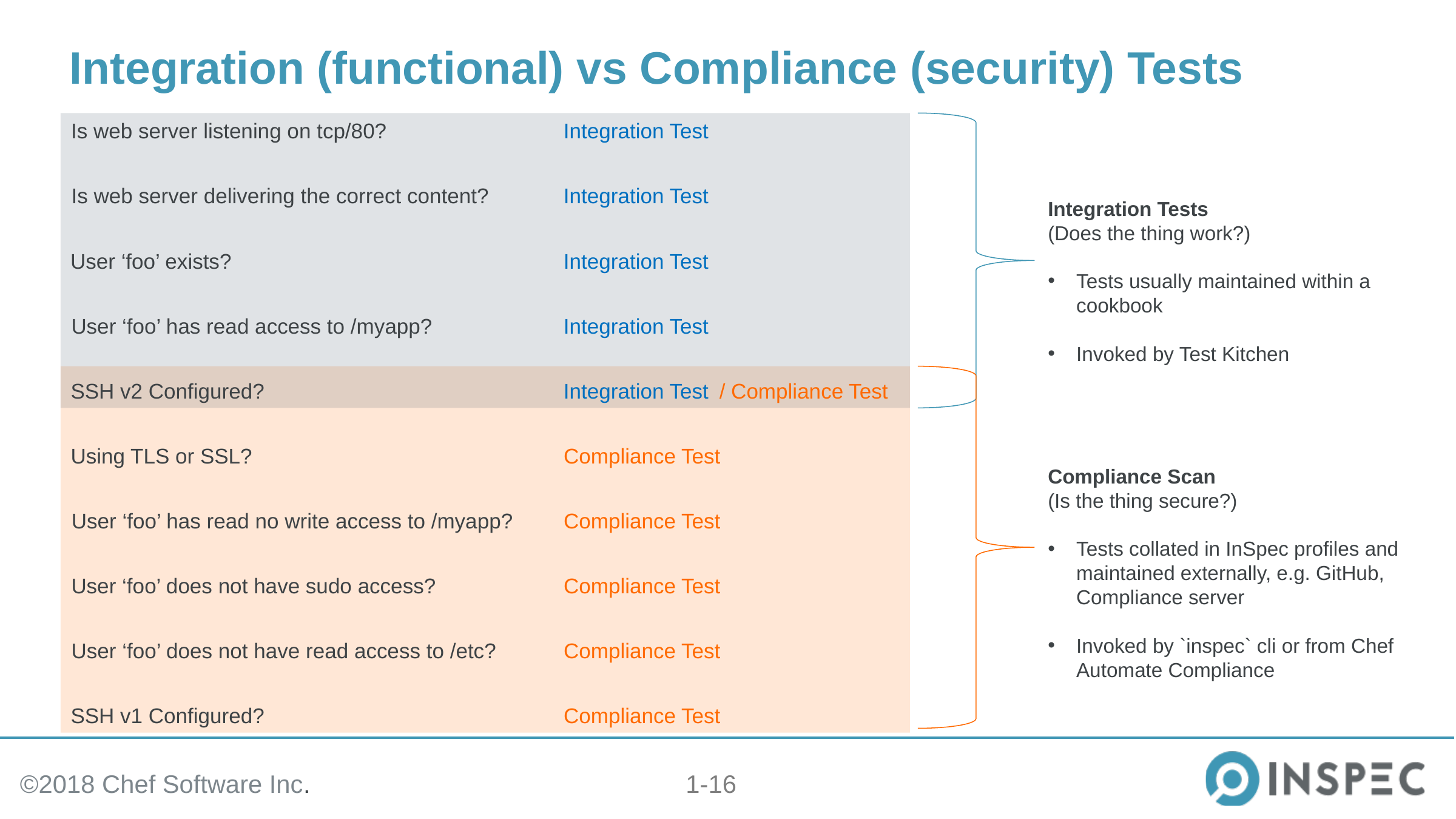

# Integration (functional) vs Compliance (security) Tests

Is web server listening on tcp/80?
Integration Test
Is web server delivering the correct content?
Integration Test
Integration Tests
(Does the thing work?)

Tests usually maintained within a cookbook

Invoked by Test Kitchen
User ‘foo’ exists?
Integration Test
User ‘foo’ has read access to /myapp?
Integration Test

 / Compliance Test
SSH v2 Configured?
Integration Test
Using TLS or SSL?
Compliance Test
Compliance Scan
(Is the thing secure?)

Tests collated in InSpec profiles and maintained externally, e.g. GitHub, Compliance server

Invoked by `inspec` cli or from Chef Automate Compliance
User ‘foo’ has read no write access to /myapp?
Compliance Test
User ‘foo’ does not have sudo access?
Compliance Test
User ‘foo’ does not have read access to /etc?
Compliance Test
SSH v1 Configured?
Compliance Test